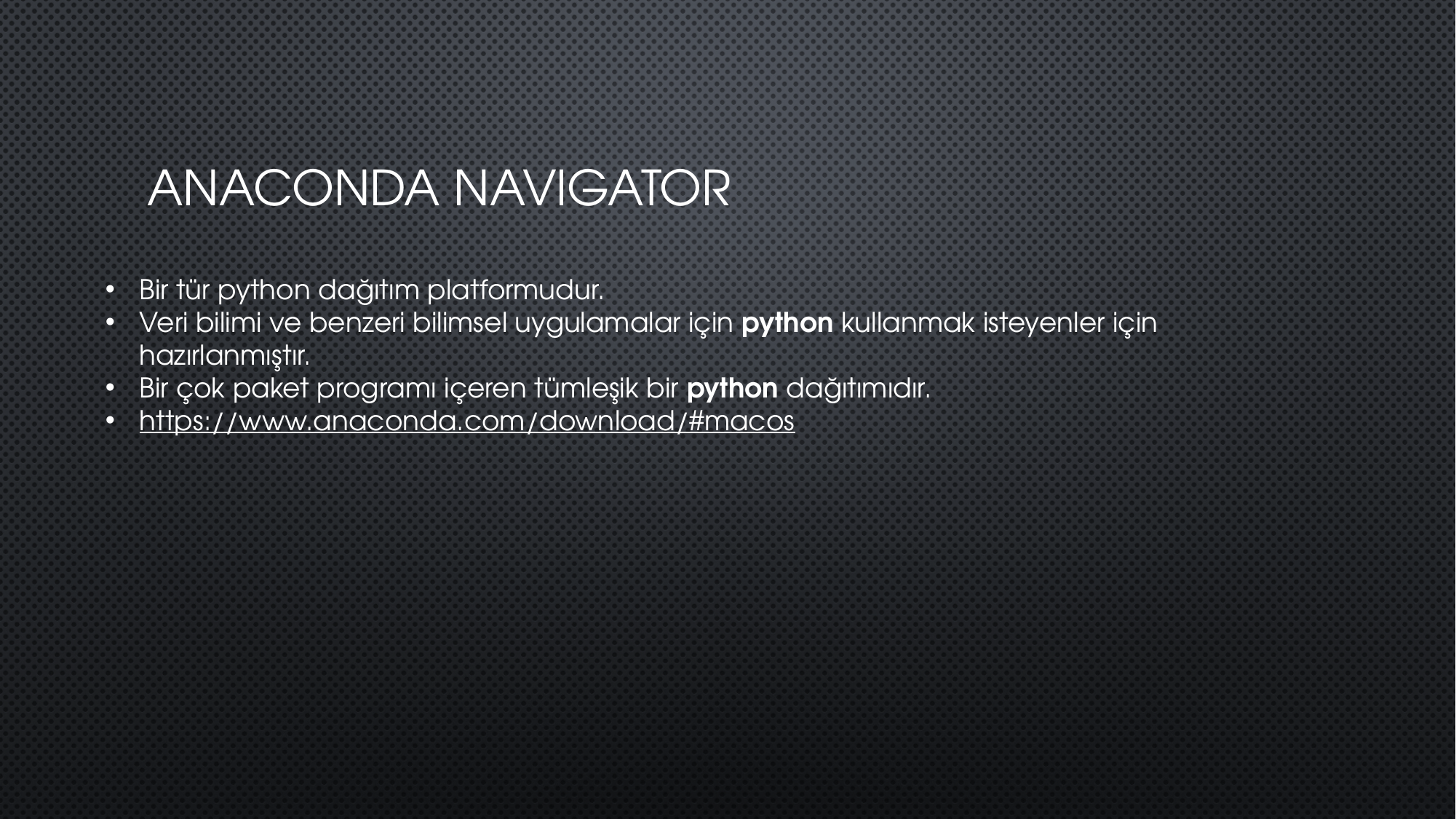

# ANAconda navıgator
Bir tür python dağıtım platformudur.
Veri bilimi ve benzeri bilimsel uygulamalar için python kullanmak isteyenler için hazırlanmıştır.
Bir çok paket programı içeren tümleşik bir python dağıtımıdır.
https://www.anaconda.com/download/#macos